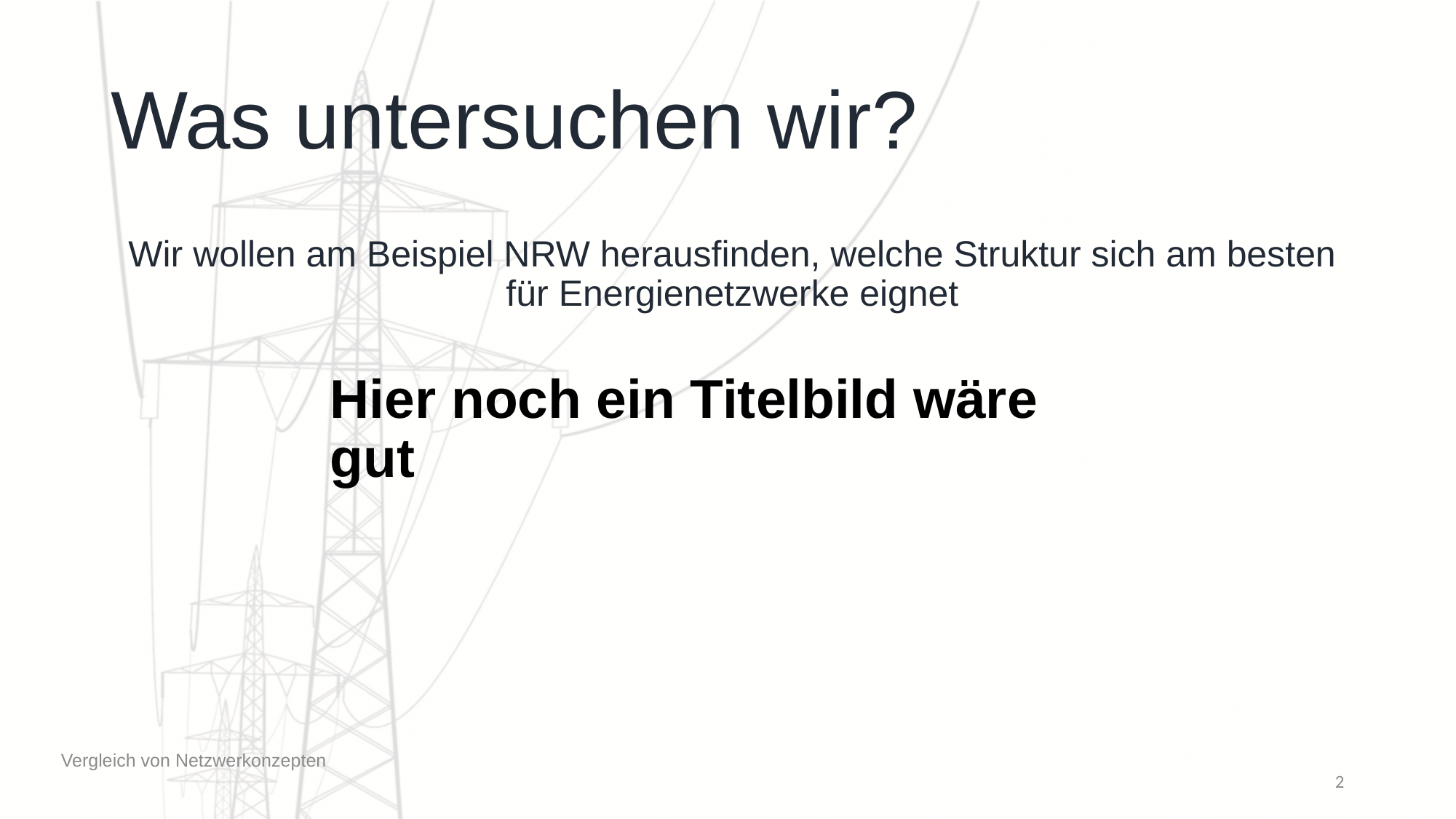

# Was untersuchen wir?
Wir wollen am Beispiel NRW herausfinden, welche Struktur sich am besten für Energienetzwerke eignet
Hier noch ein Titelbild wäre gut

Vergleich von Netzwerkonzepten
2